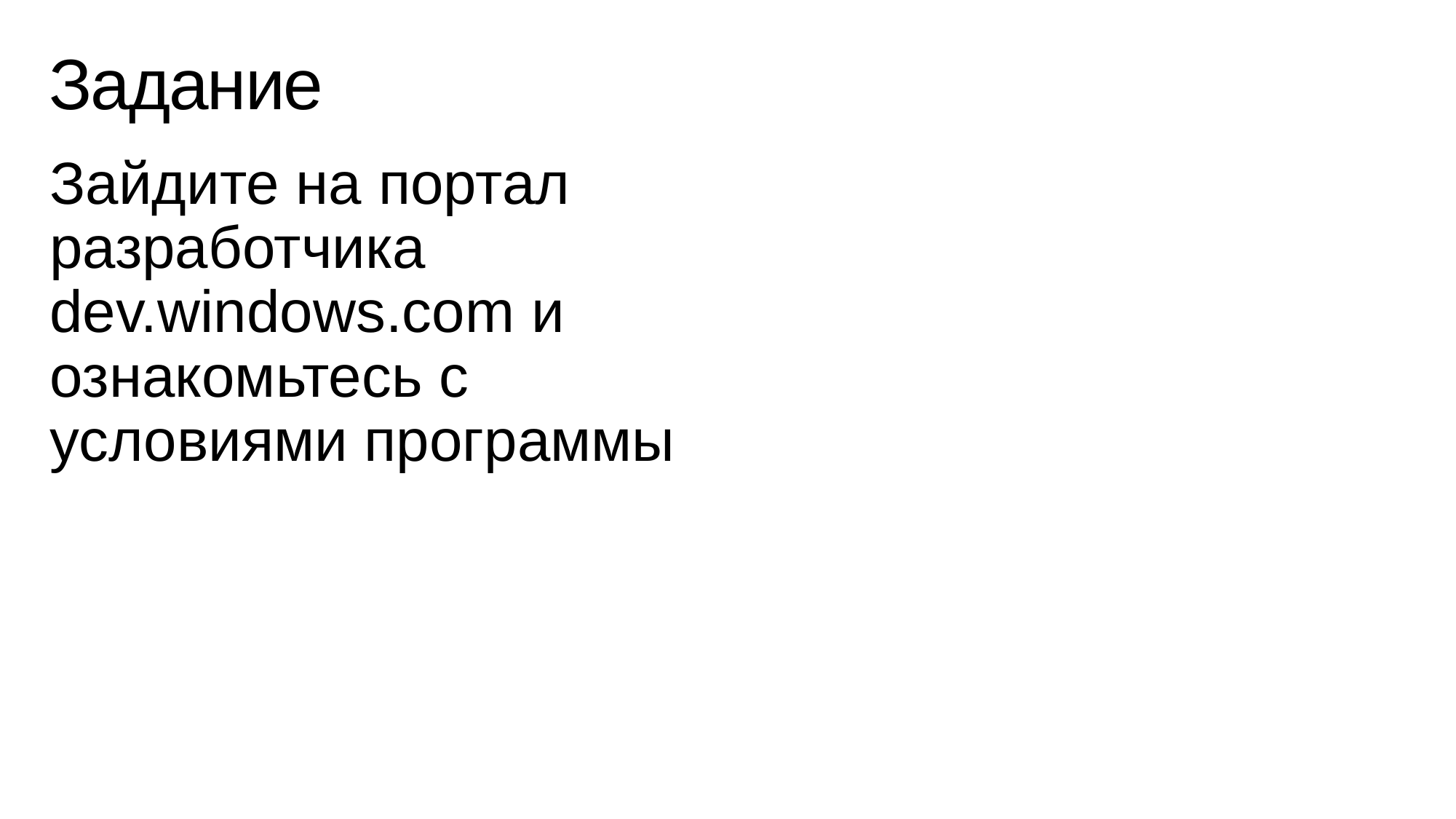

# Задание
Зайдите на портал разработчика dev.windows.com и ознакомьтесь с условиями программы